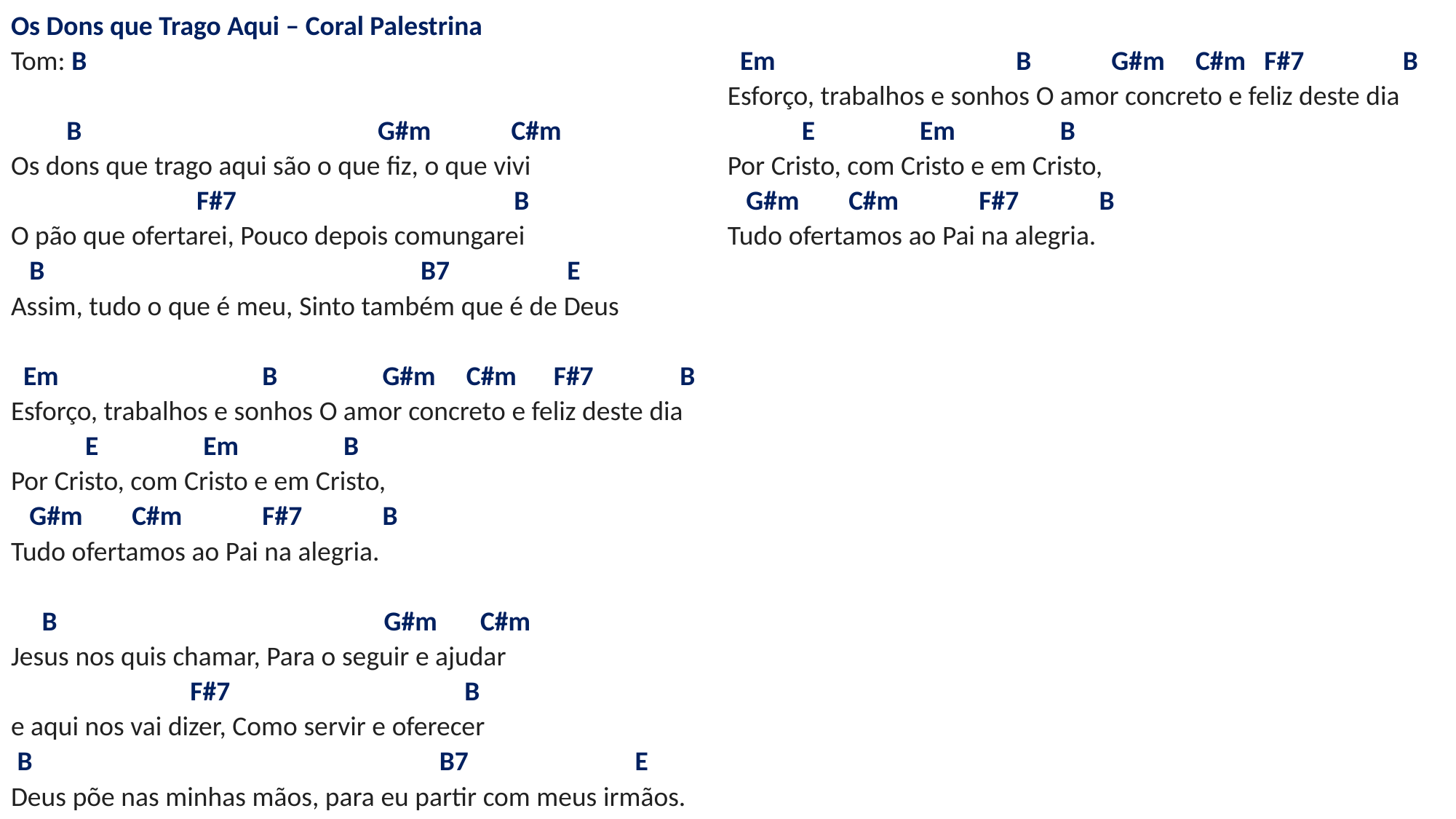

# Os Dons que Trago Aqui – Coral Palestrina Tom: B   B                                                G#m             C#m Os dons que trago aqui são o que fiz, o que vivi F#7                                             B O pão que ofertarei, Pouco depois comungarei B                                                             B7                   E Assim, tudo o que é meu, Sinto também que é de Deus   Em                                 B                 G#m     C#m      F#7              B Esforço, trabalhos e sonhos O amor concreto e feliz deste dia E                 Em                 B Por Cristo, com Cristo e em Cristo, G#m        C#m             F#7             B Tudo ofertamos ao Pai na alegria.   B                                                     G#m       C#m Jesus nos quis chamar, Para o seguir e ajudar F#7                                      B e aqui nos vai dizer, Como servir e oferecer B                                                                  B7                           E Deus põe nas minhas mãos, para eu partir com meus irmãos.   Em                                       B             G#m     C#m   F#7                B Esforço, trabalhos e sonhos O amor concreto e feliz deste dia E                 Em                 B Por Cristo, com Cristo e em Cristo, G#m        C#m             F#7             B Tudo ofertamos ao Pai na alegria.